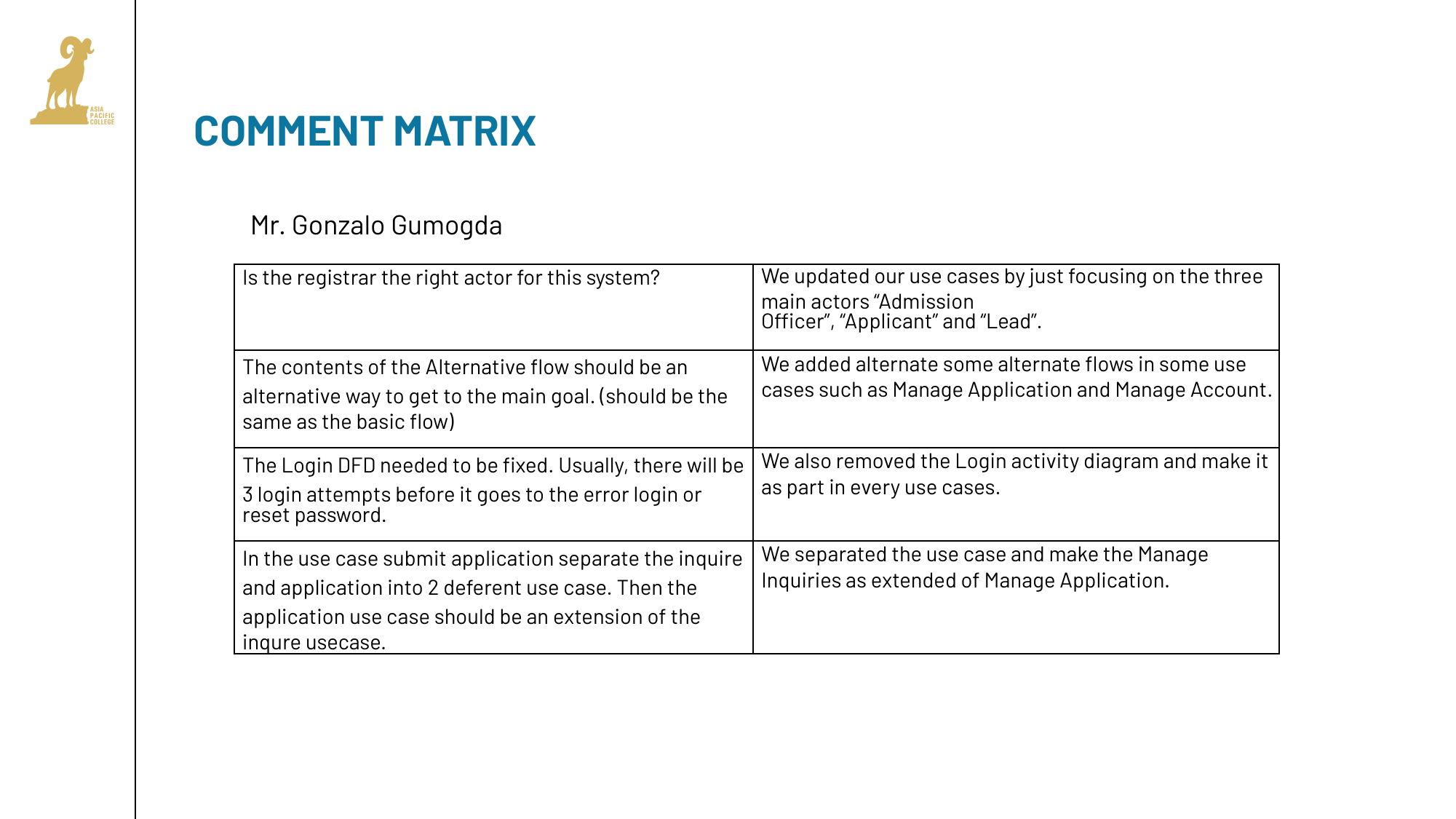

# Comment Matrix
Mr. Gonzalo Gumogda
| Is the registrar the right actor for this system? | We updated our use cases by just focusing on the three main actors “Admission Officer”, “Applicant” and “Lead”. |
| --- | --- |
| The contents of the Alternative flow should be an alternative way to get to the main goal. (should be the same as the basic flow) | We added alternate some alternate flows in some use cases such as Manage Application and Manage Account. |
| The Login DFD needed to be fixed. Usually, there will be 3 login attempts before it goes to the error login or reset password. | We also removed the Login activity diagram and make it as part in every use cases. |
| In the use case submit application separate the inquire and application into 2 deferent use case. Then the application use case should be an extension of the inqure usecase. | We separated the use case and make the Manage Inquiries as extended of Manage Application. |
| --- | --- |